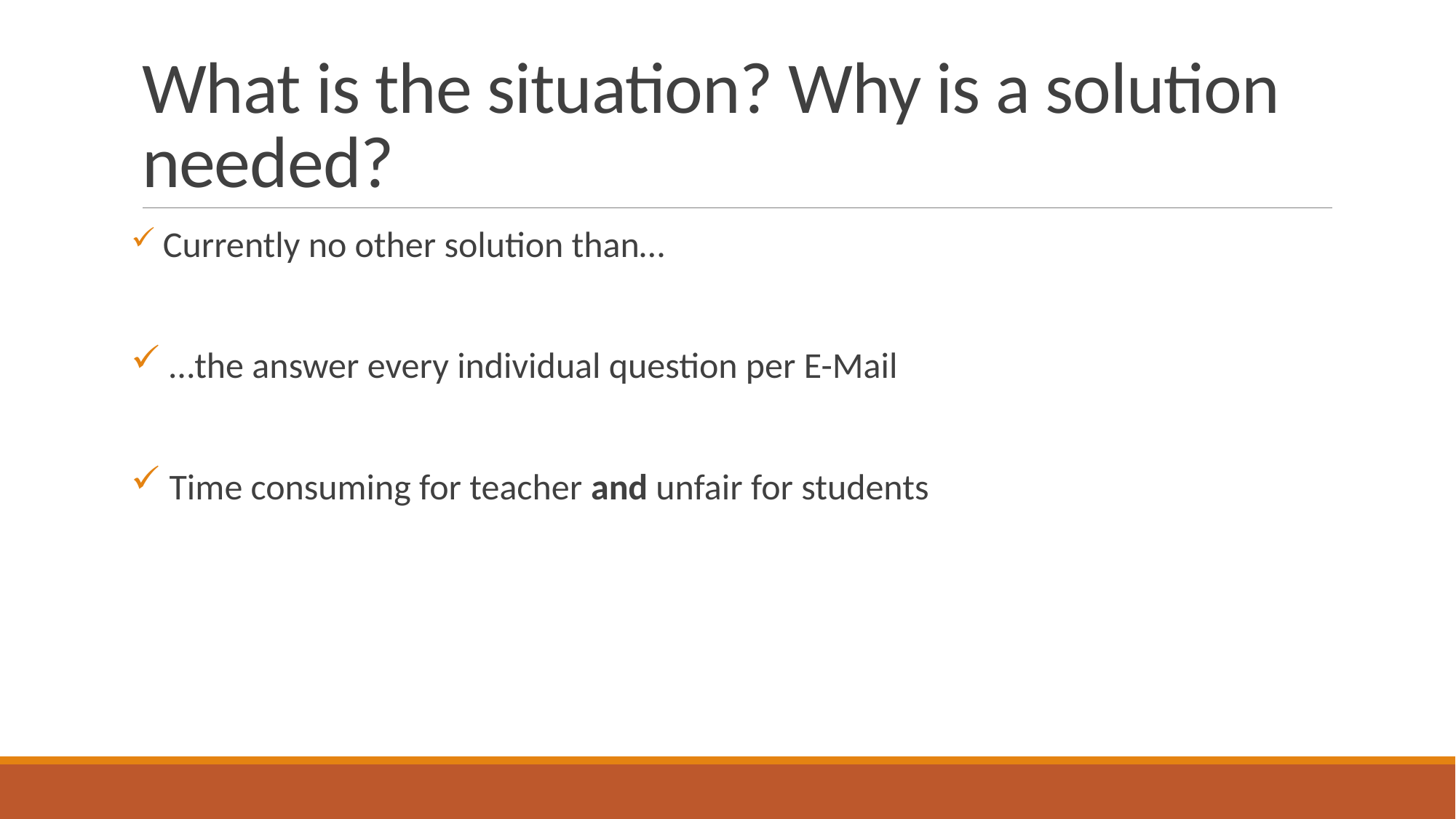

# What is the situation? Why is a solution needed?
 Currently no other solution than…

 …the answer every individual question per E-Mail

 Time consuming for teacher and unfair for students